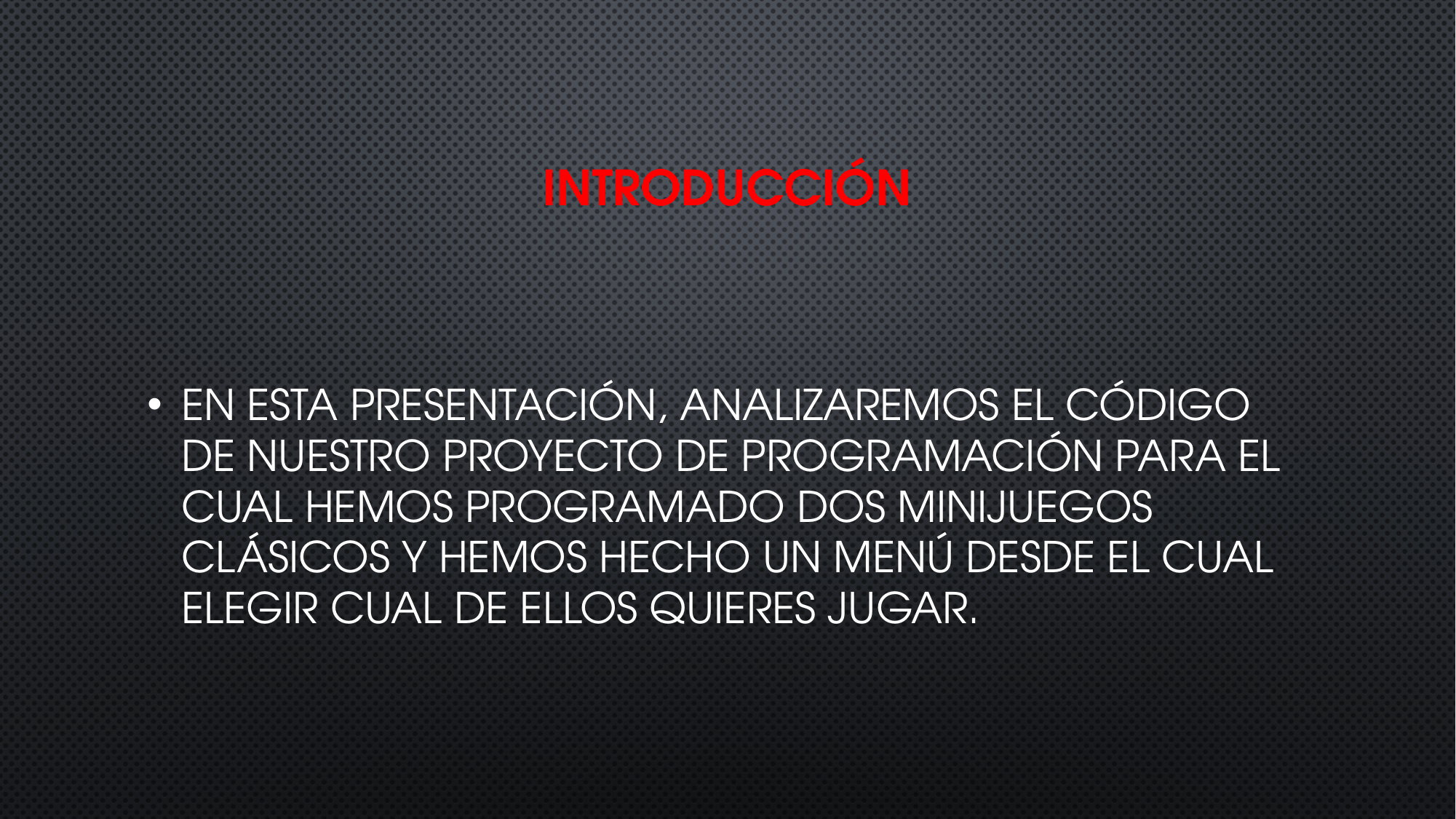

# Introducción
En esta presentación, analizaremos el código de nuestro proyecto de programación para el cual hemos programado dos minijuegos clásicos y hemos hecho un menú desde el cual elegir cual de ellos quieres jugar.